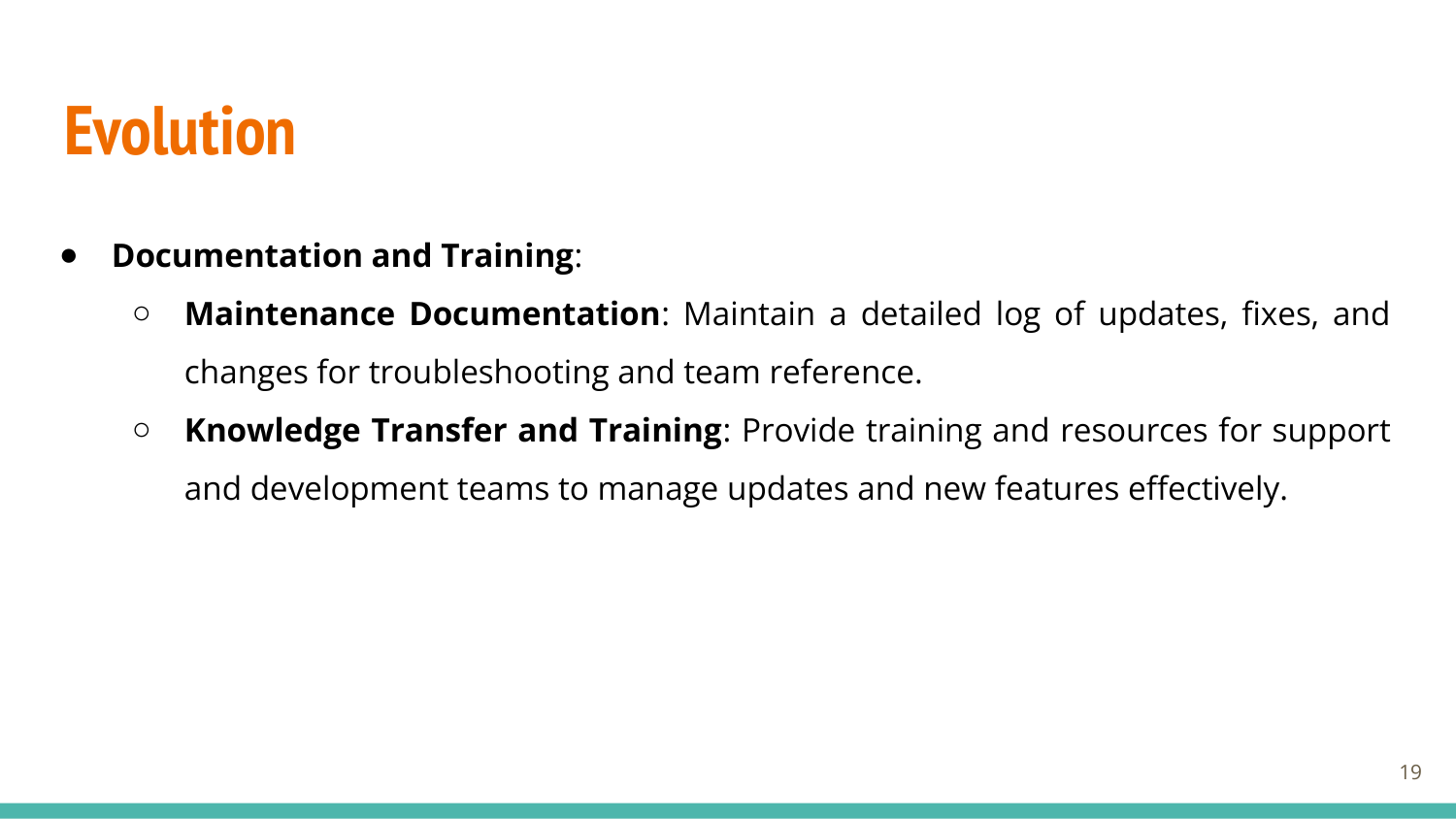

# Evolution
Documentation and Training:
Maintenance Documentation: Maintain a detailed log of updates, fixes, and changes for troubleshooting and team reference.
Knowledge Transfer and Training: Provide training and resources for support and development teams to manage updates and new features effectively.
19